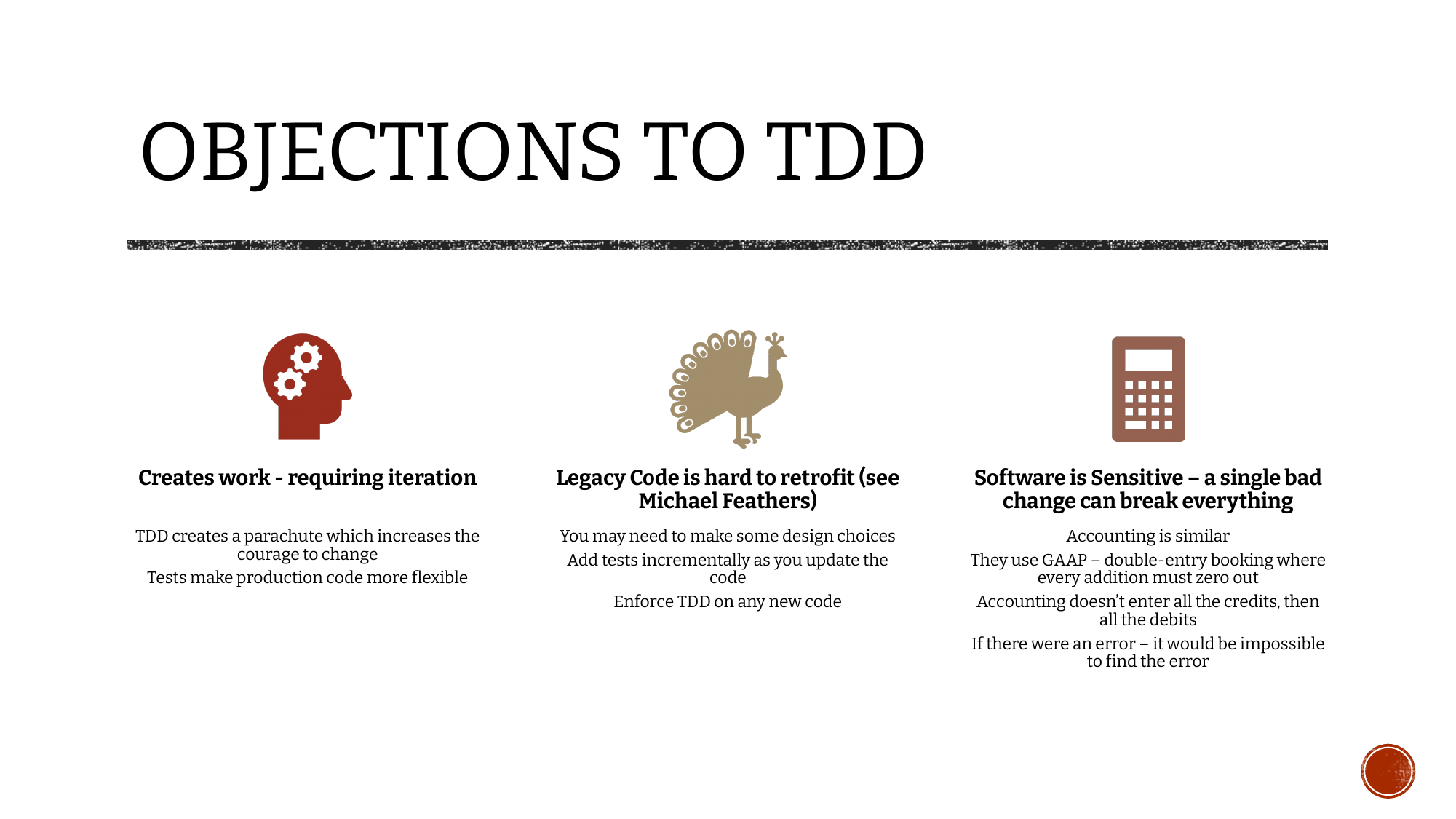

# Objections to TDD

Creates work - requiring iteration
TDD creates a parachute which increases the courage to change
Tests make production code more flexible
Legacy Code is hard to retrofit (see Michael Feathers)
You may need to make some design choices
Add tests incrementally as you update the code
Enforce TDD on any new code
Software is Sensitive – a single bad change can break everything
Accounting is similar
They use GAAP – double-entry booking where every addition must zero out
Accounting doesn’t enter all the credits, then all the debits
If there were an error – it would be impossible to find the error